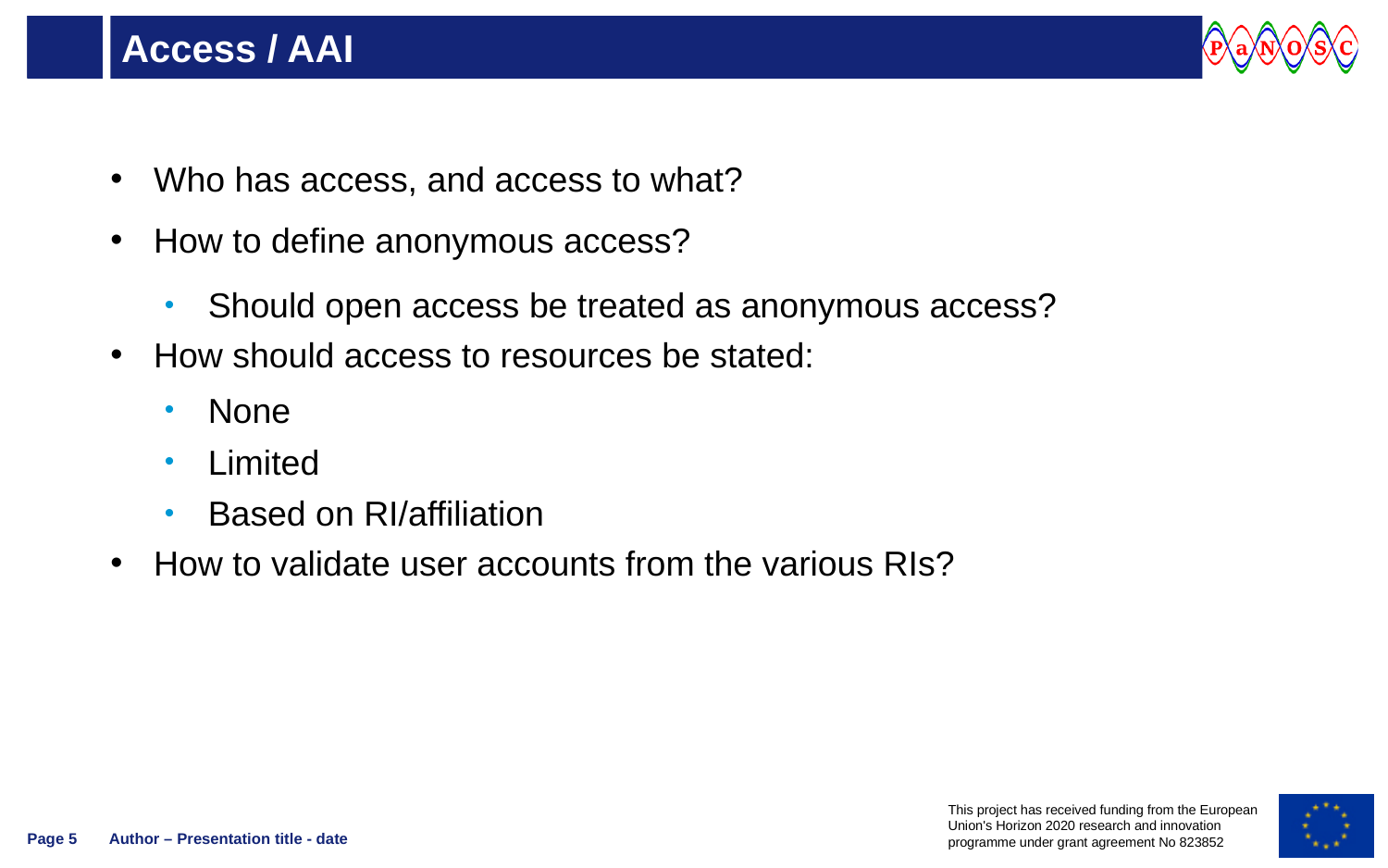

# Access / AAI

Who has access, and access to what?
How to define anonymous access?
Should open access be treated as anonymous access?
How should access to resources be stated:
None
Limited
Based on RI/affiliation
How to validate user accounts from the various RIs?

Page 5
Author – Presentation title - date